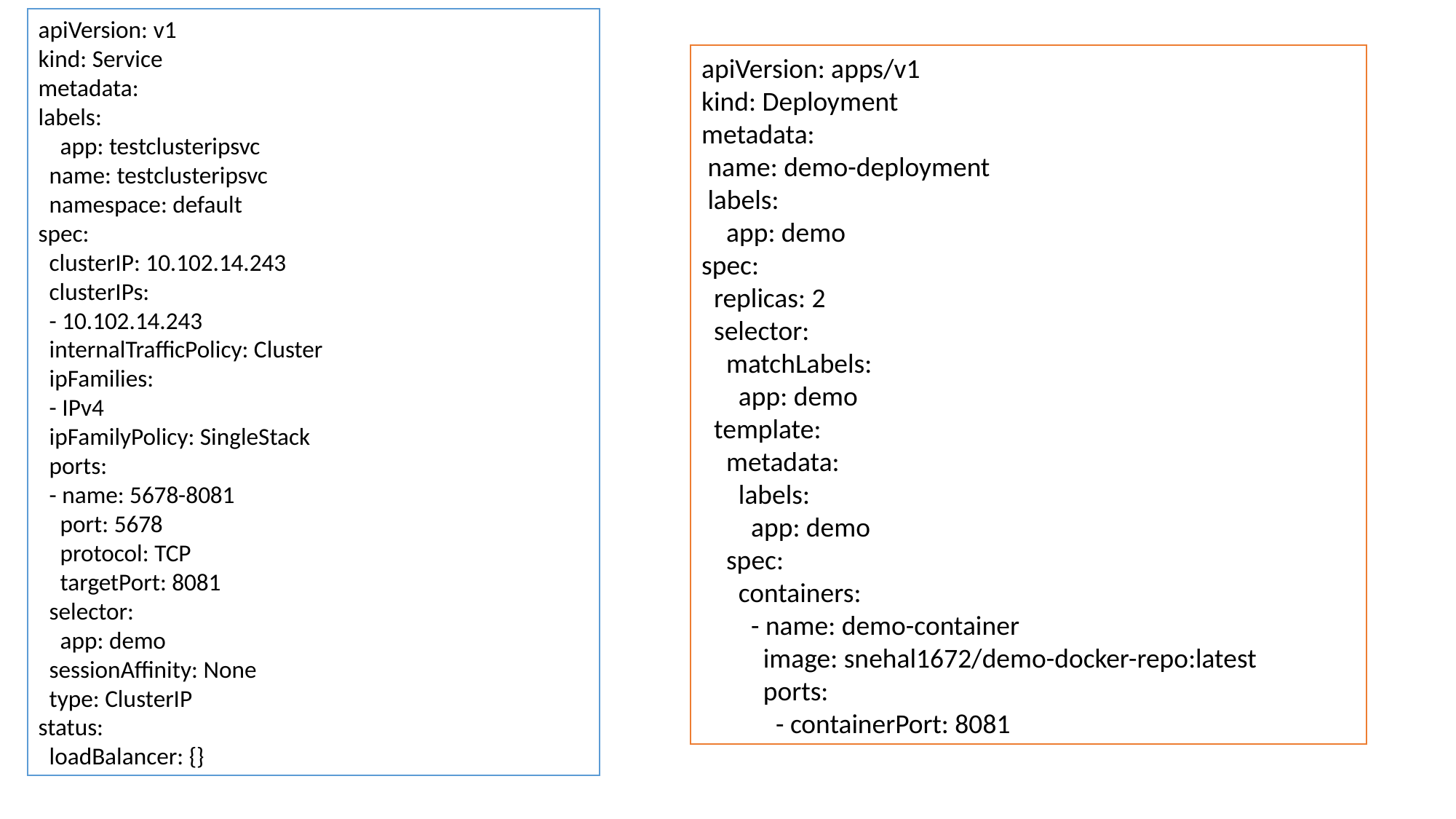

apiVersion: v1
kind: Service
metadata:
labels:
    app: testclusteripsvc
  name: testclusteripsvc
  namespace: default
spec:
  clusterIP: 10.102.14.243
  clusterIPs:
  - 10.102.14.243
  internalTrafficPolicy: Cluster
  ipFamilies:
  - IPv4
  ipFamilyPolicy: SingleStack
  ports:
  - name: 5678-8081
    port: 5678
    protocol: TCP
    targetPort: 8081
  selector:
    app: demo
  sessionAffinity: None
  type: ClusterIP
status:
  loadBalancer: {}
apiVersion: apps/v1
kind: Deployment
metadata:
 name: demo-deployment
 labels:
    app: demo
spec:
  replicas: 2
  selector:
    matchLabels:
      app: demo
  template:
    metadata:
      labels:
        app: demo
    spec:
      containers:
        - name: demo-container
          image: snehal1672/demo-docker-repo:latest
          ports:
            - containerPort: 8081